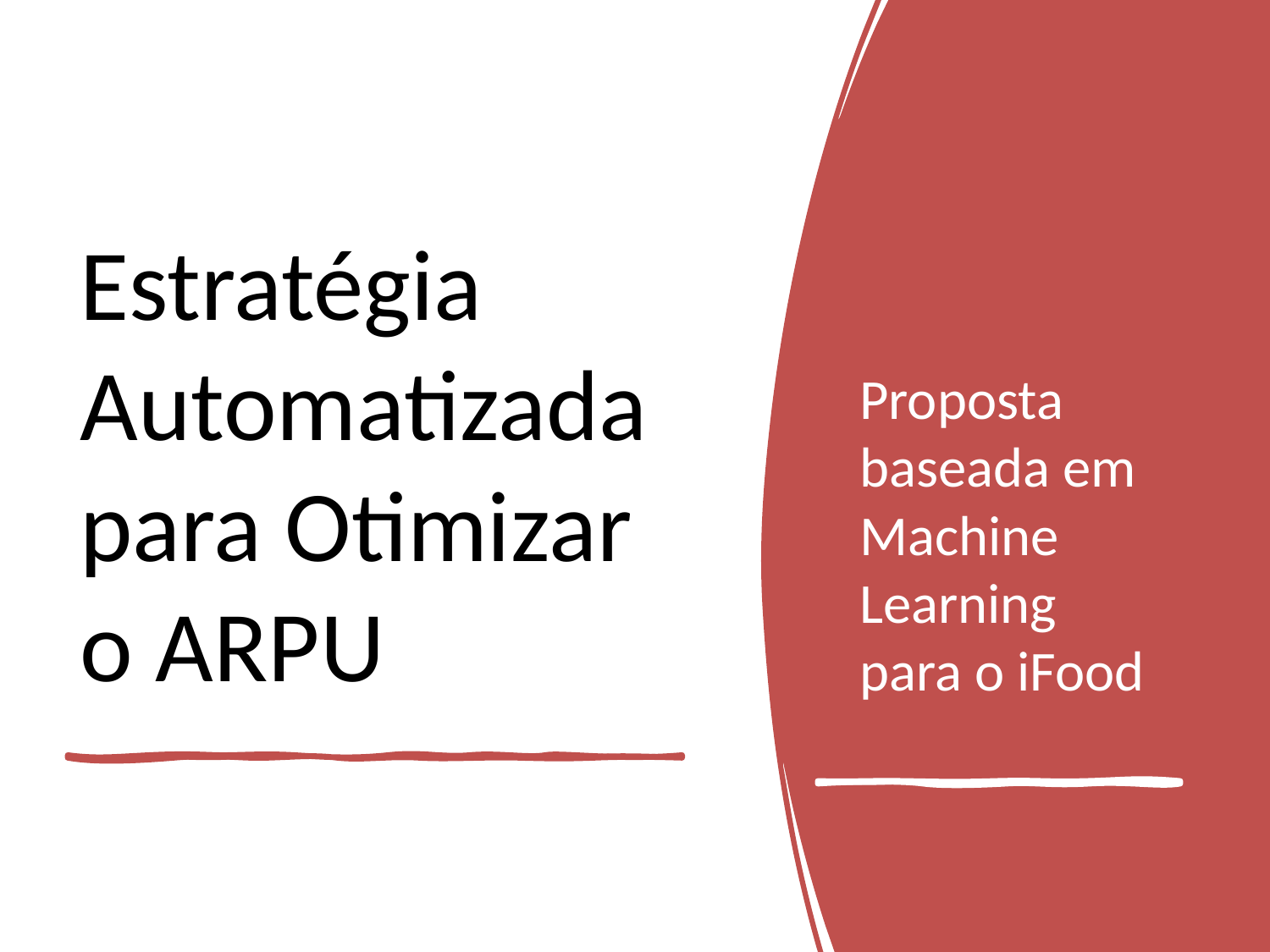

Proposta baseada em Machine Learning para o iFood
# Estratégia Automatizada para Otimizar o ARPU